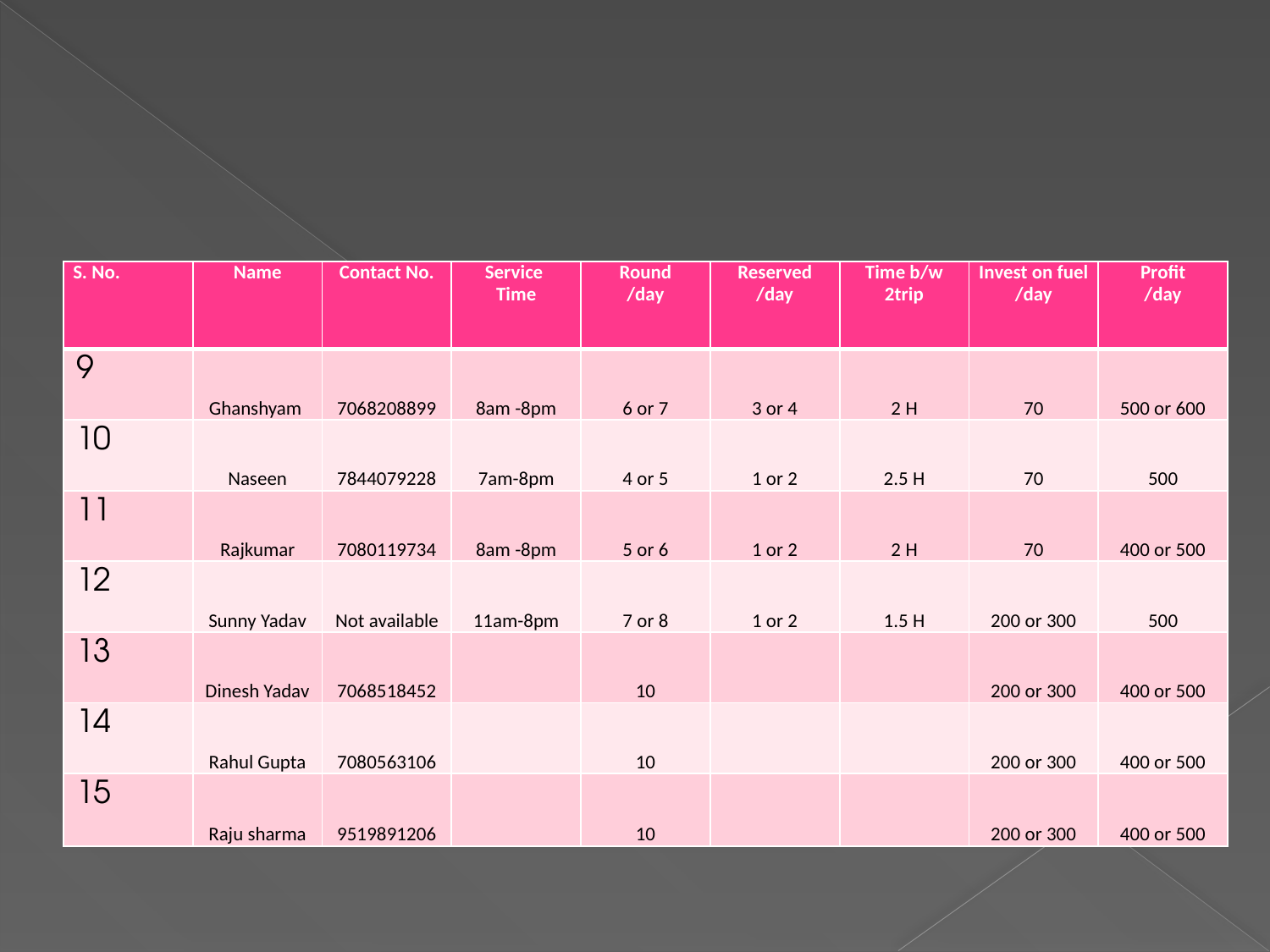

#
| S. No. | Name | Contact No. | Service Time | Round /day | Reserved /day | Time b/w 2trip | Invest on fuel /day | Profit /day |
| --- | --- | --- | --- | --- | --- | --- | --- | --- |
| 9 | Ghanshyam | 7068208899 | 8am -8pm | 6 or 7 | 3 or 4 | 2 H | 70 | 500 or 600 |
| 10 | Naseen | 7844079228 | 7am-8pm | 4 or 5 | 1 or 2 | 2.5 H | 70 | 500 |
| 11 | Rajkumar | 7080119734 | 8am -8pm | 5 or 6 | 1 or 2 | 2 H | 70 | 400 or 500 |
| 12 | Sunny Yadav | Not available | 11am-8pm | 7 or 8 | 1 or 2 | 1.5 H | 200 or 300 | 500 |
| 13 | Dinesh Yadav | 7068518452 |  | 10 |  |  | 200 or 300 | 400 or 500 |
| 14 | Rahul Gupta | 7080563106 |  | 10 |  |  | 200 or 300 | 400 or 500 |
| 15 | Raju sharma | 9519891206 |  | 10 |  |  | 200 or 300 | 400 or 500 |